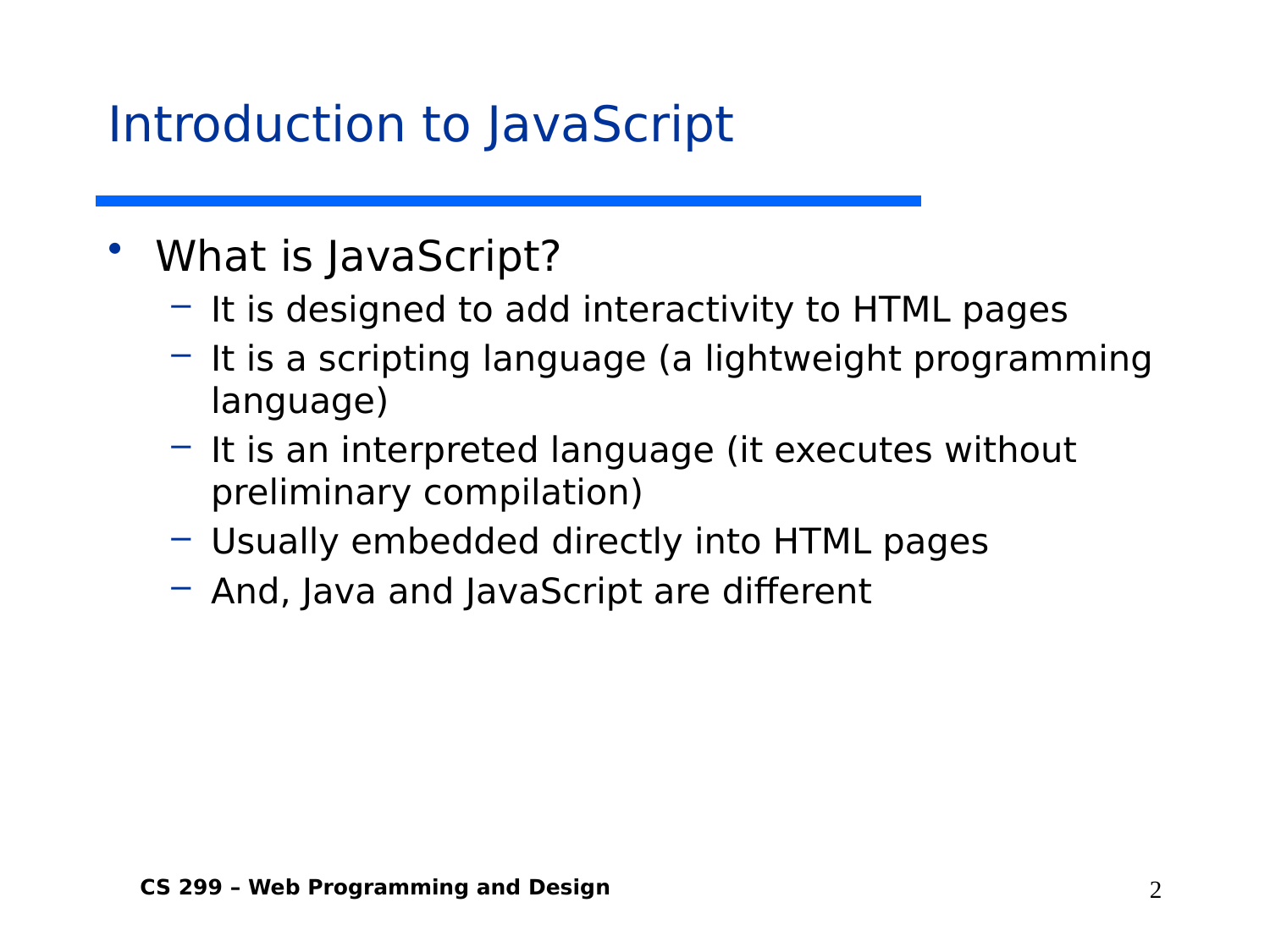

# Introduction to JavaScript
What is JavaScript?
It is designed to add interactivity to HTML pages
It is a scripting language (a lightweight programming language)
It is an interpreted language (it executes without preliminary compilation)
Usually embedded directly into HTML pages
And, Java and JavaScript are different

2